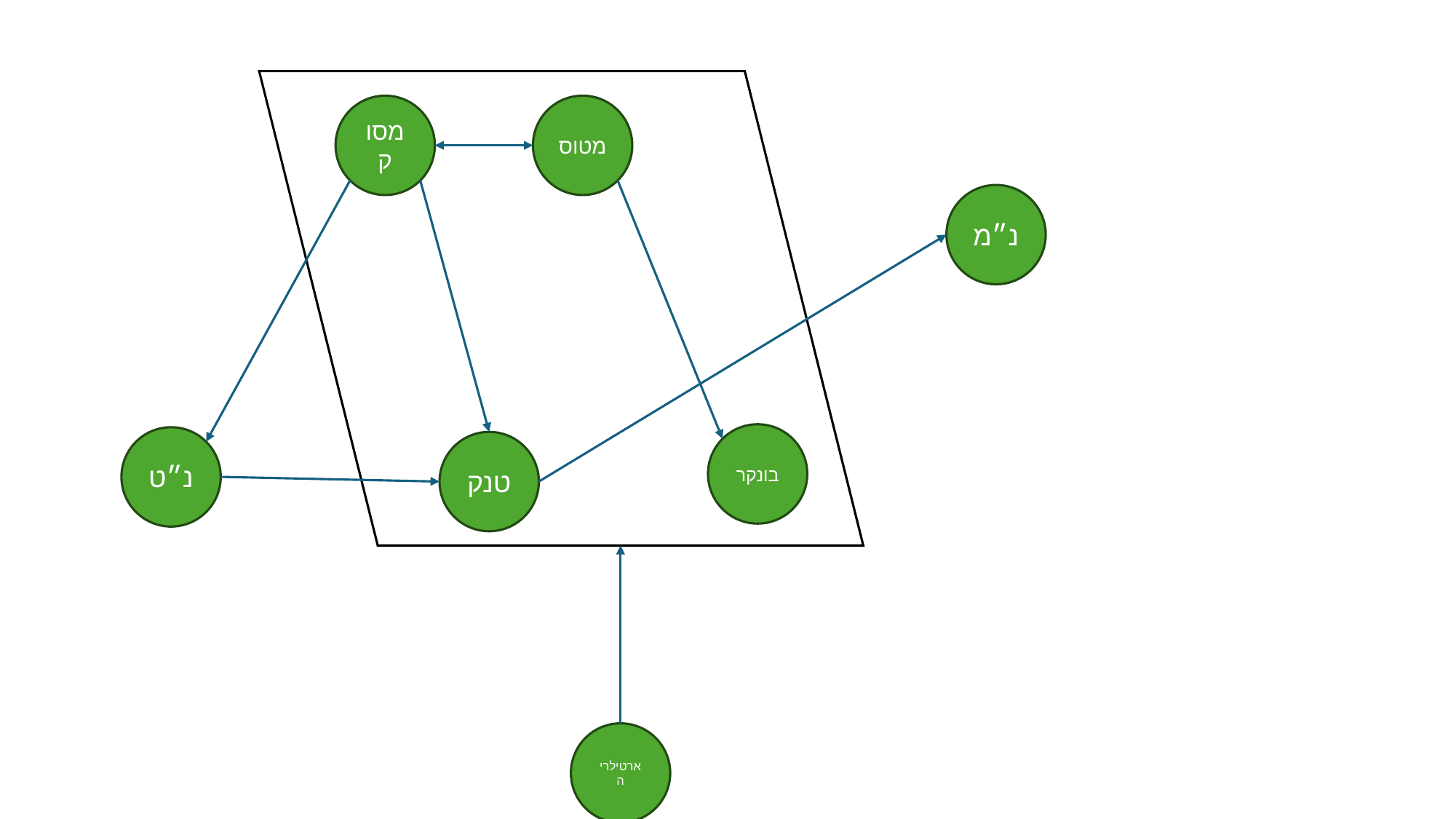

מסוק
מטוס
נ״מ
בונקר
נ״ט
טנק
ארטילריה